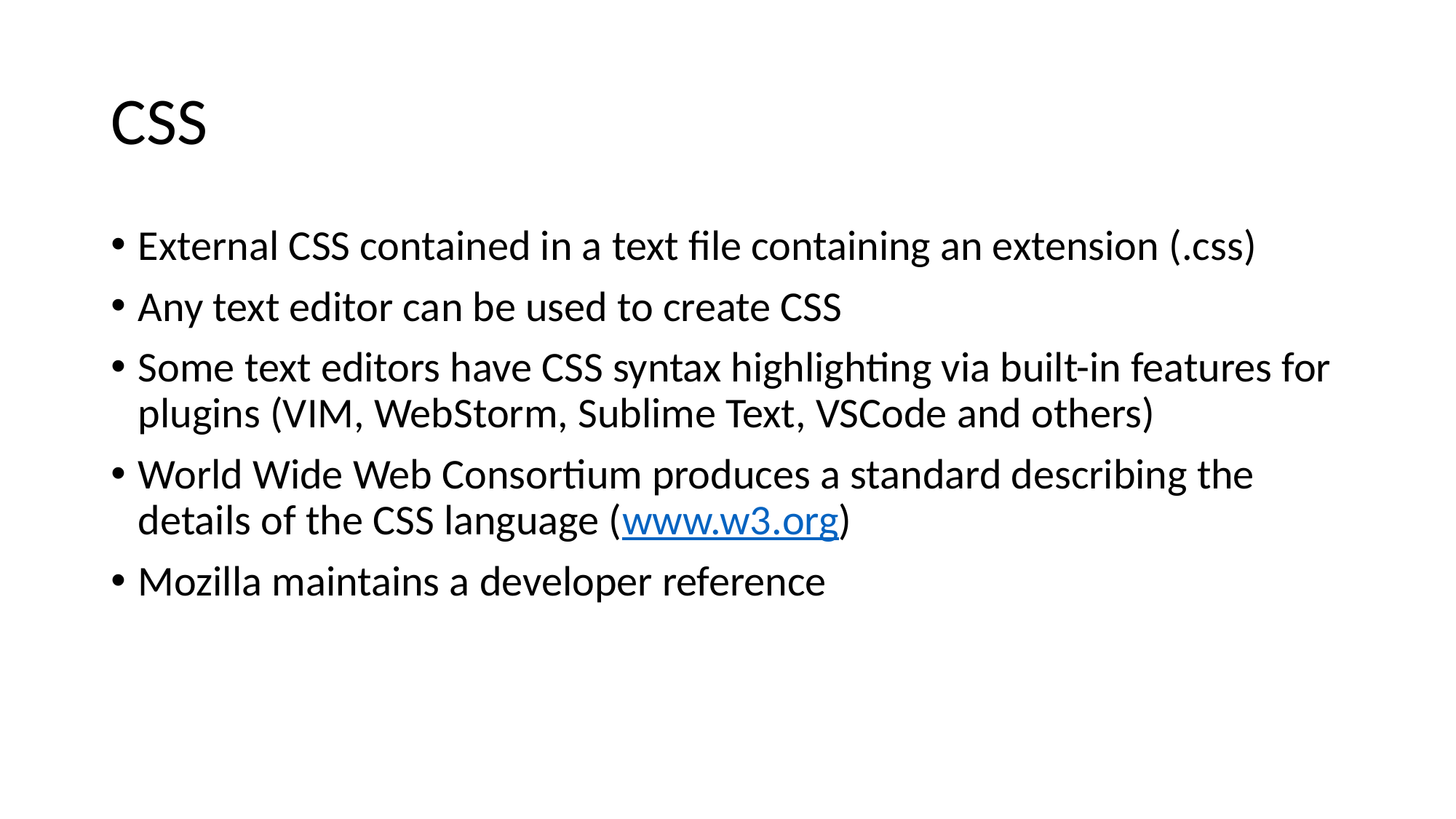

# CSS
External CSS contained in a text file containing an extension (.css)
Any text editor can be used to create CSS
Some text editors have CSS syntax highlighting via built-in features for plugins (VIM, WebStorm, Sublime Text, VSCode and others)
World Wide Web Consortium produces a standard describing the details of the CSS language (www.w3.org)
Mozilla maintains a developer reference